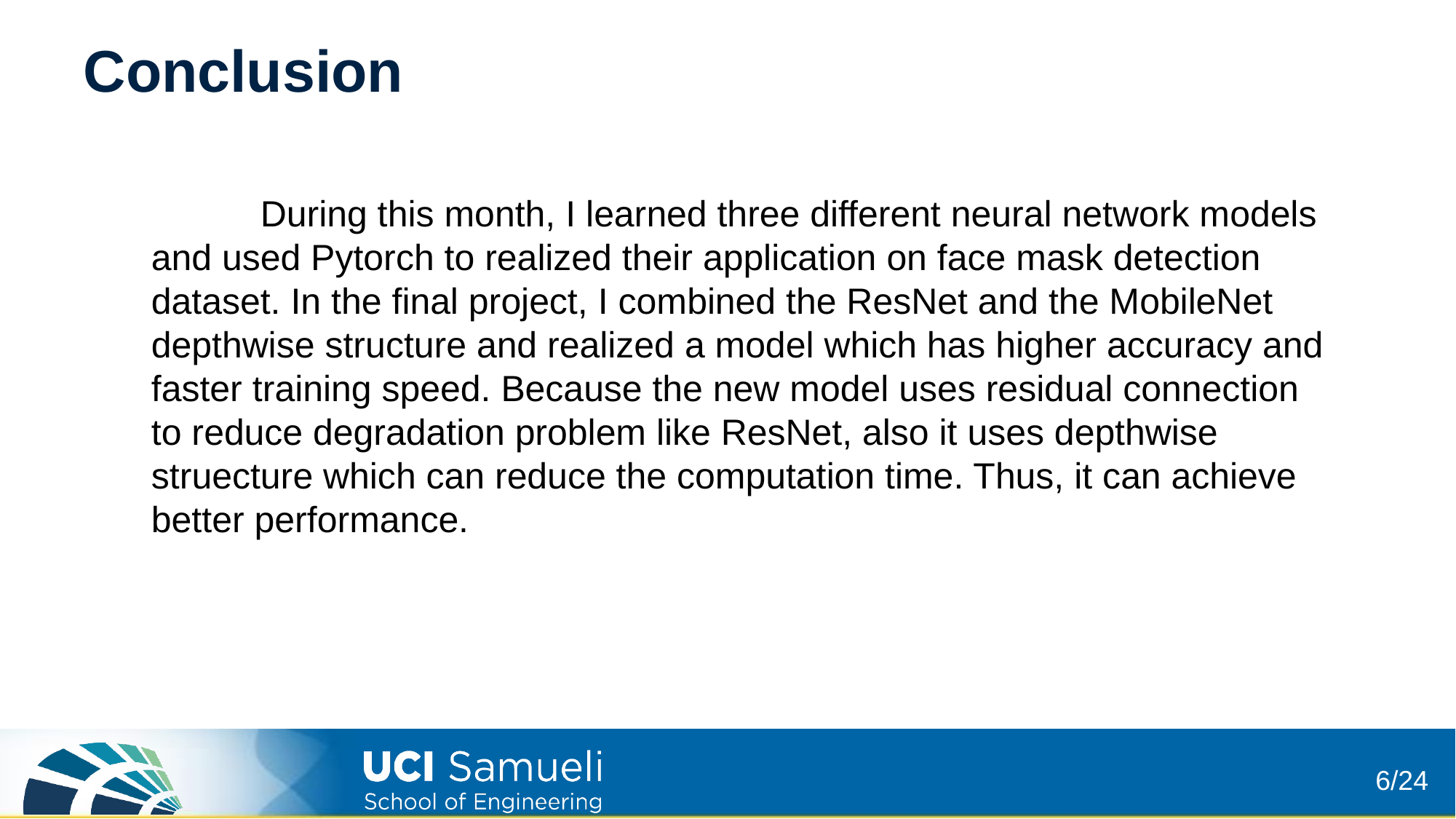

# Conclusion

	During this month, I learned three different neural network models and used Pytorch to realized their application on face mask detection dataset. In the final project, I combined the ResNet and the MobileNet depthwise structure and realized a model which has higher accuracy and faster training speed. Because the new model uses residual connection to reduce degradation problem like ResNet, also it uses depthwise struecture which can reduce the computation time. Thus, it can achieve  better performance.